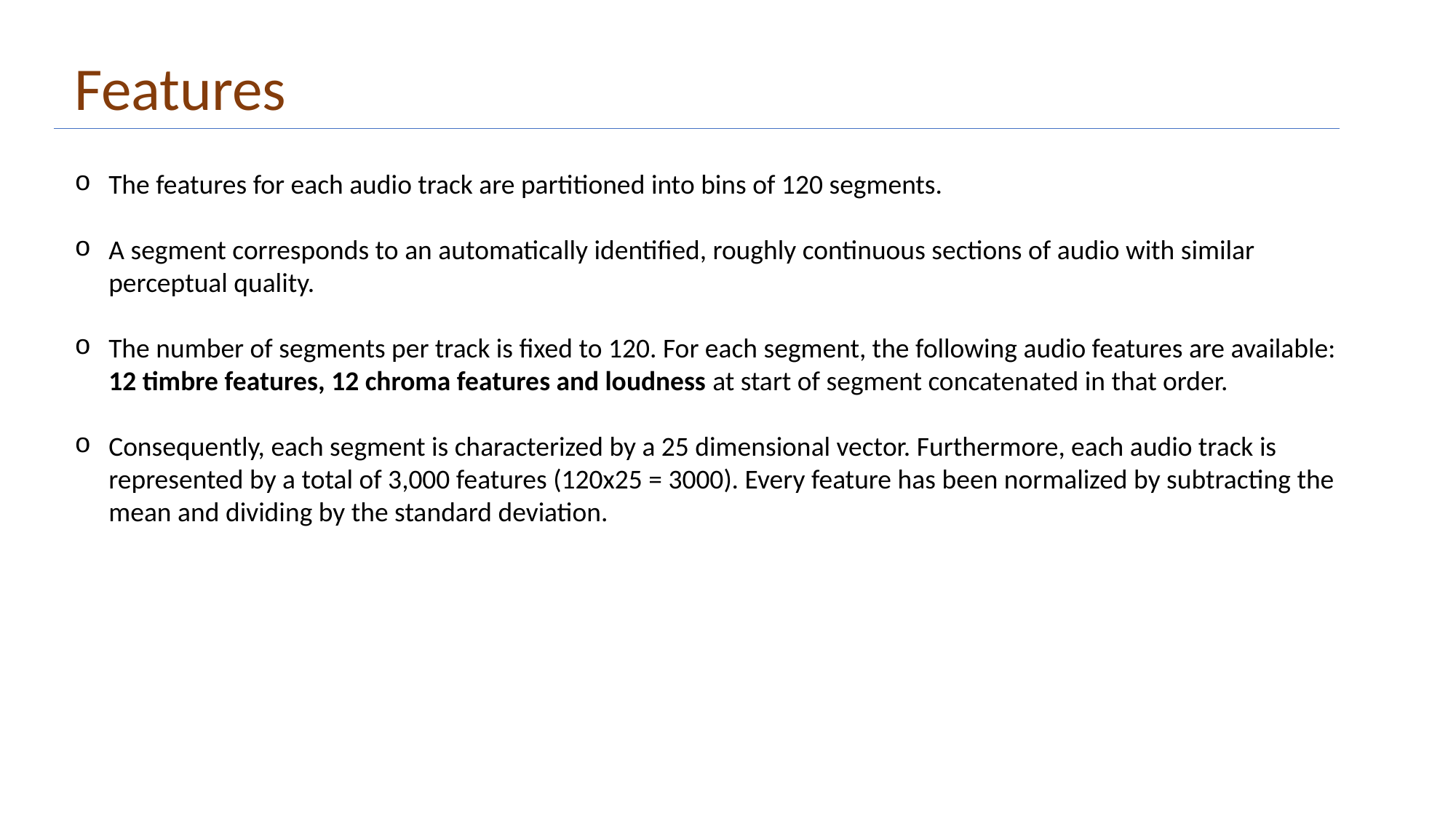

Features
The features for each audio track are partitioned into bins of 120 segments.

A segment corresponds to an automatically identified, roughly continuous sections of audio with similar perceptual quality.

The number of segments per track is fixed to 120. For each segment, the following audio features are available: 12 timbre features, 12 chroma features and loudness at start of segment concatenated in that order.

Consequently, each segment is characterized by a 25 dimensional vector. Furthermore, each audio track is represented by a total of 3,000 features (120x25 = 3000). Every feature has been normalized by subtracting the mean and dividing by the standard deviation.